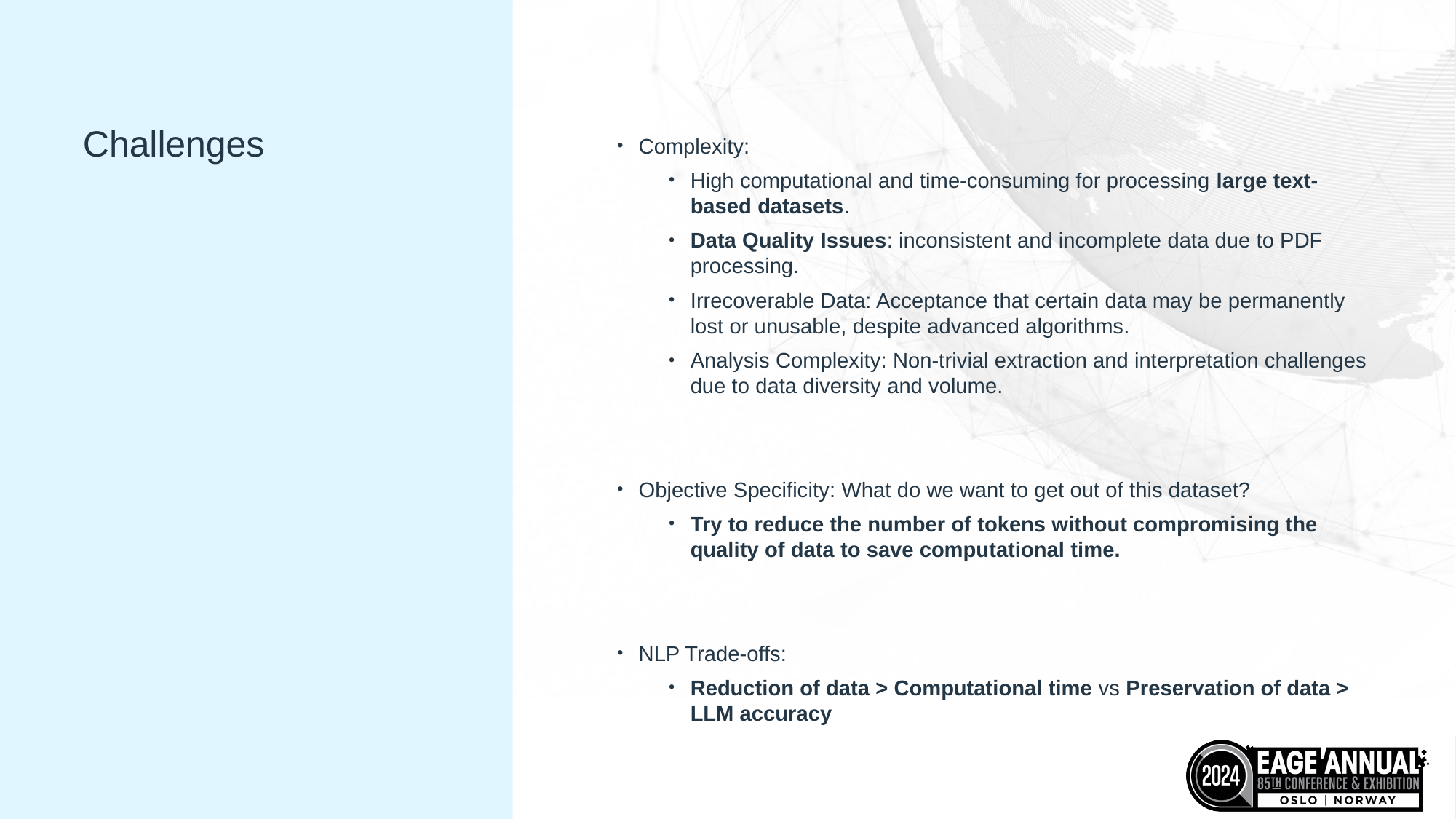

Complexity:
High computational and time-consuming for processing large text-based datasets.
Data Quality Issues: inconsistent and incomplete data due to PDF processing.
Irrecoverable Data: Acceptance that certain data may be permanently lost or unusable, despite advanced algorithms.
Analysis Complexity: Non-trivial extraction and interpretation challenges due to data diversity and volume.

Objective Specificity: What do we want to get out of this dataset?
Try to reduce the number of tokens without compromising the quality of data to save computational time.

NLP Trade-offs:
Reduction of data > Computational time vs Preservation of data > LLM accuracy

# Challenges